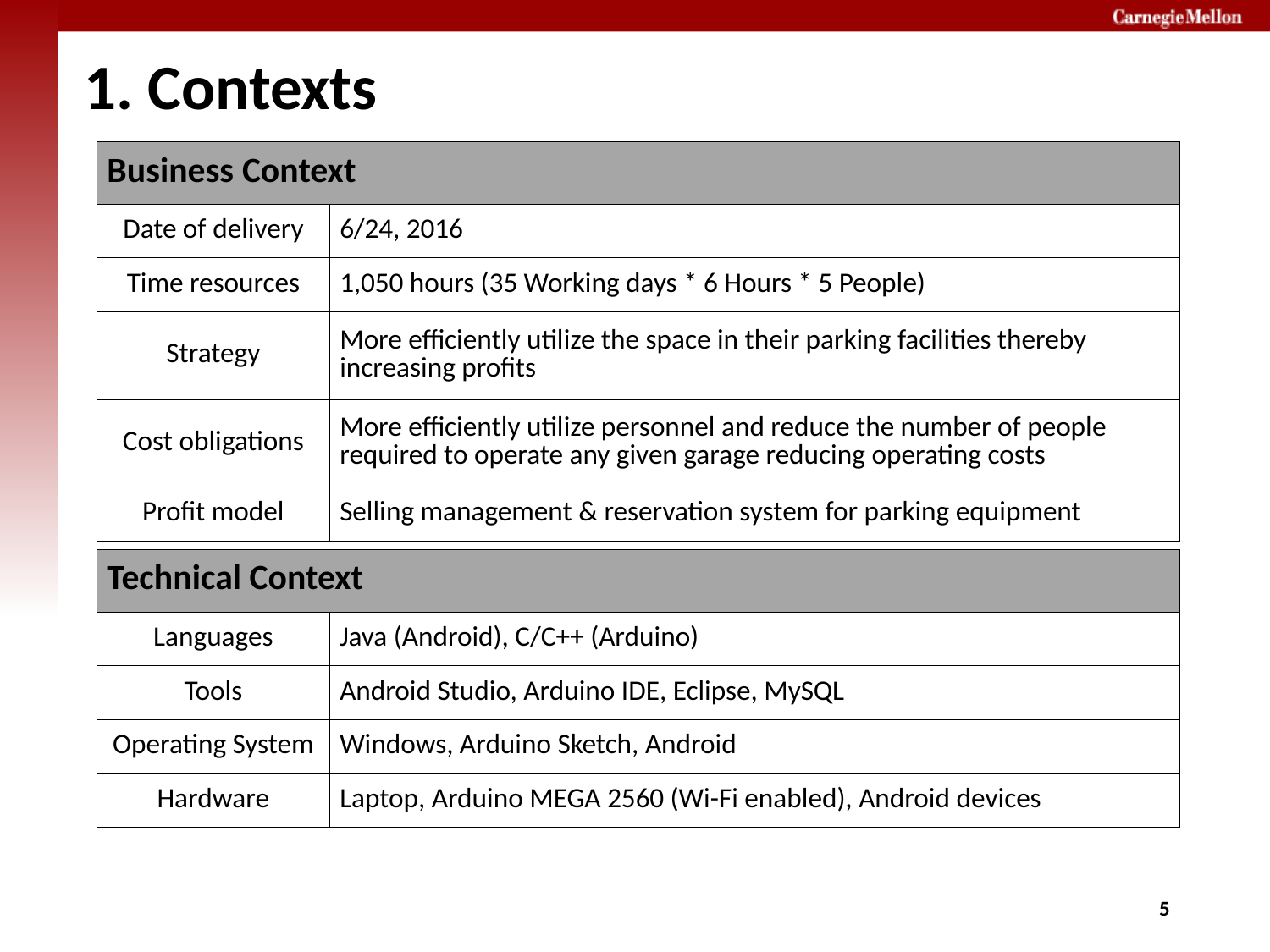

# 1. Contexts
| Business Context |  |
| --- | --- |
| Date of delivery | 6/24, 2016 |
| Time resources | 1,050 hours (35 Working days \* 6 Hours \* 5 People) |
| Strategy | More efficiently utilize the space in their parking facilities thereby increasing profits |
| Cost obligations | More efficiently utilize personnel and reduce the number of people required to operate any given garage reducing operating costs |
| Profit model | Selling management & reservation system for parking equipment |
| Technical Context |  |
| --- | --- |
| Languages | Java (Android), C/C++ (Arduino) |
| Tools | Android Studio, Arduino IDE, Eclipse, MySQL |
| Operating System | Windows, Arduino Sketch, Android |
| Hardware | Laptop, Arduino MEGA 2560 (Wi-Fi enabled), Android devices |
5